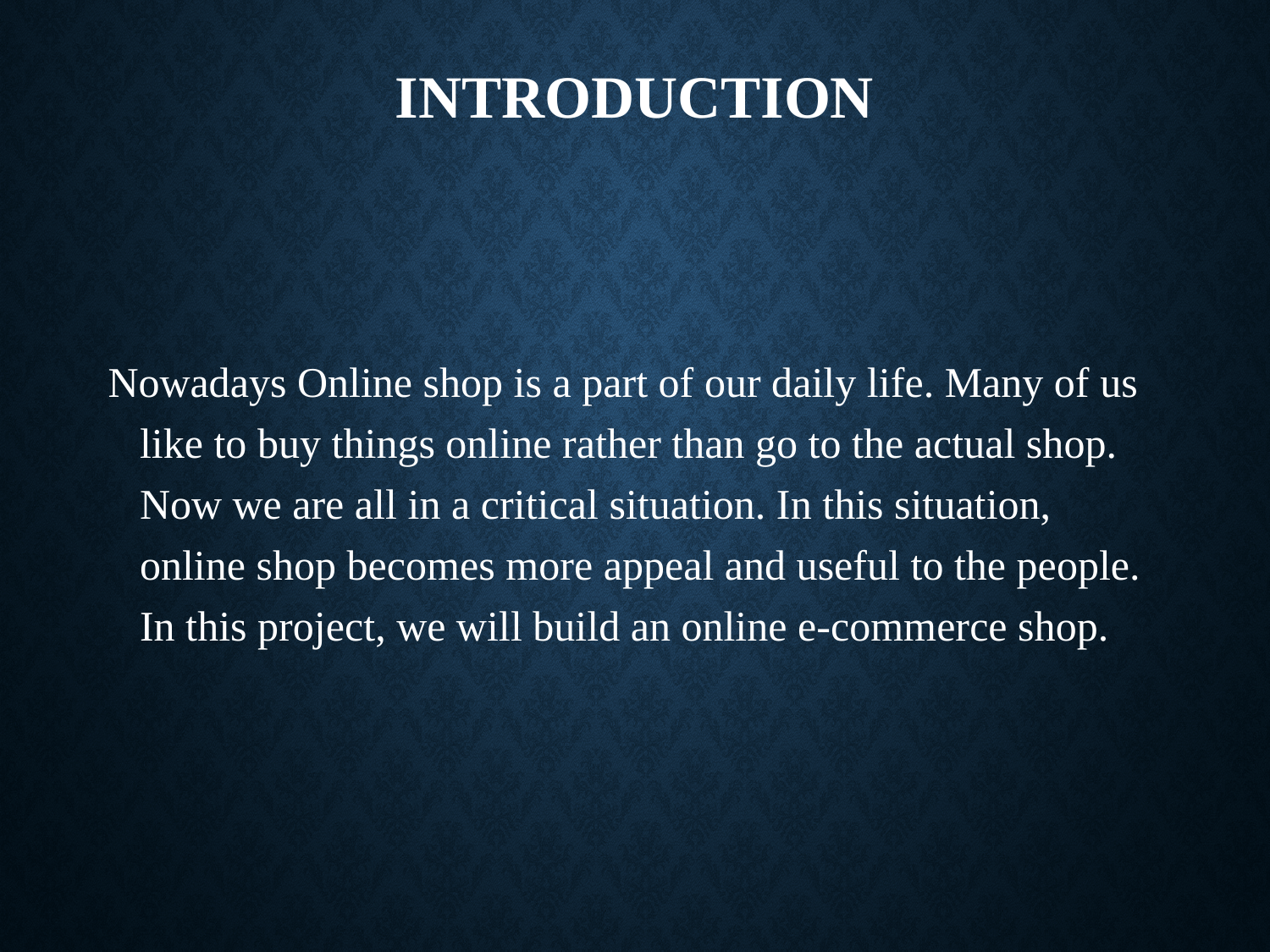

# Introduction
Nowadays Online shop is a part of our daily life. Many of us like to buy things online rather than go to the actual shop. Now we are all in a critical situation. In this situation, online shop becomes more appeal and useful to the people. In this project, we will build an online e-commerce shop.